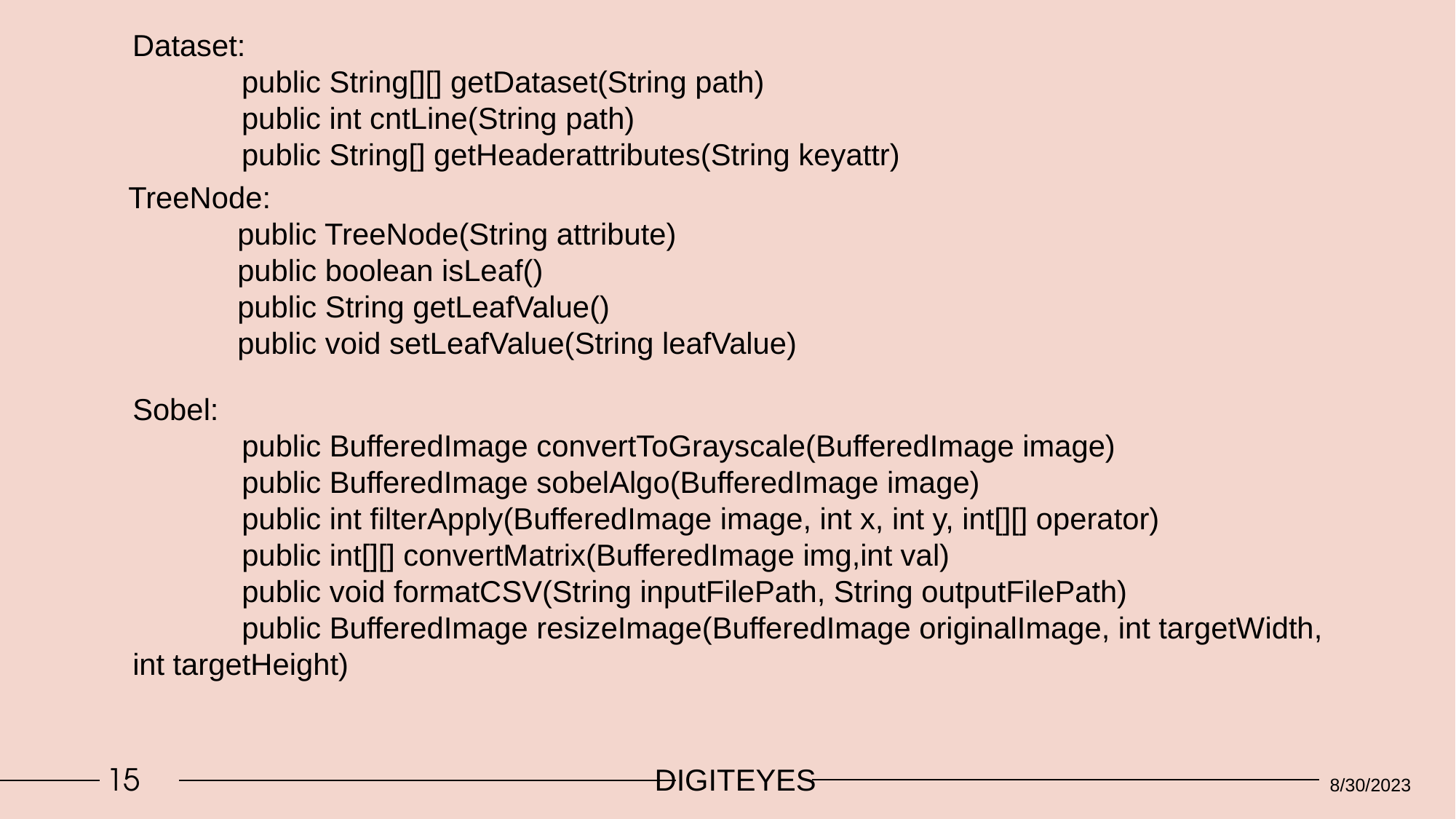

Dataset:
	public String[][] getDataset(String path)
	public int cntLine(String path)
	public String[] getHeaderattributes(String keyattr)
TreeNode:
	public TreeNode(String attribute)
	public boolean isLeaf()
	public String getLeafValue()
	public void setLeafValue(String leafValue)
Sobel:
	public BufferedImage convertToGrayscale(BufferedImage image)
	public BufferedImage sobelAlgo(BufferedImage image)
	public int filterApply(BufferedImage image, int x, int y, int[][] operator)
	public int[][] convertMatrix(BufferedImage img,int val)
	public void formatCSV(String inputFilePath, String outputFilePath)
	public BufferedImage resizeImage(BufferedImage originalImage, int targetWidth, int targetHeight)
15
DIGITEYES